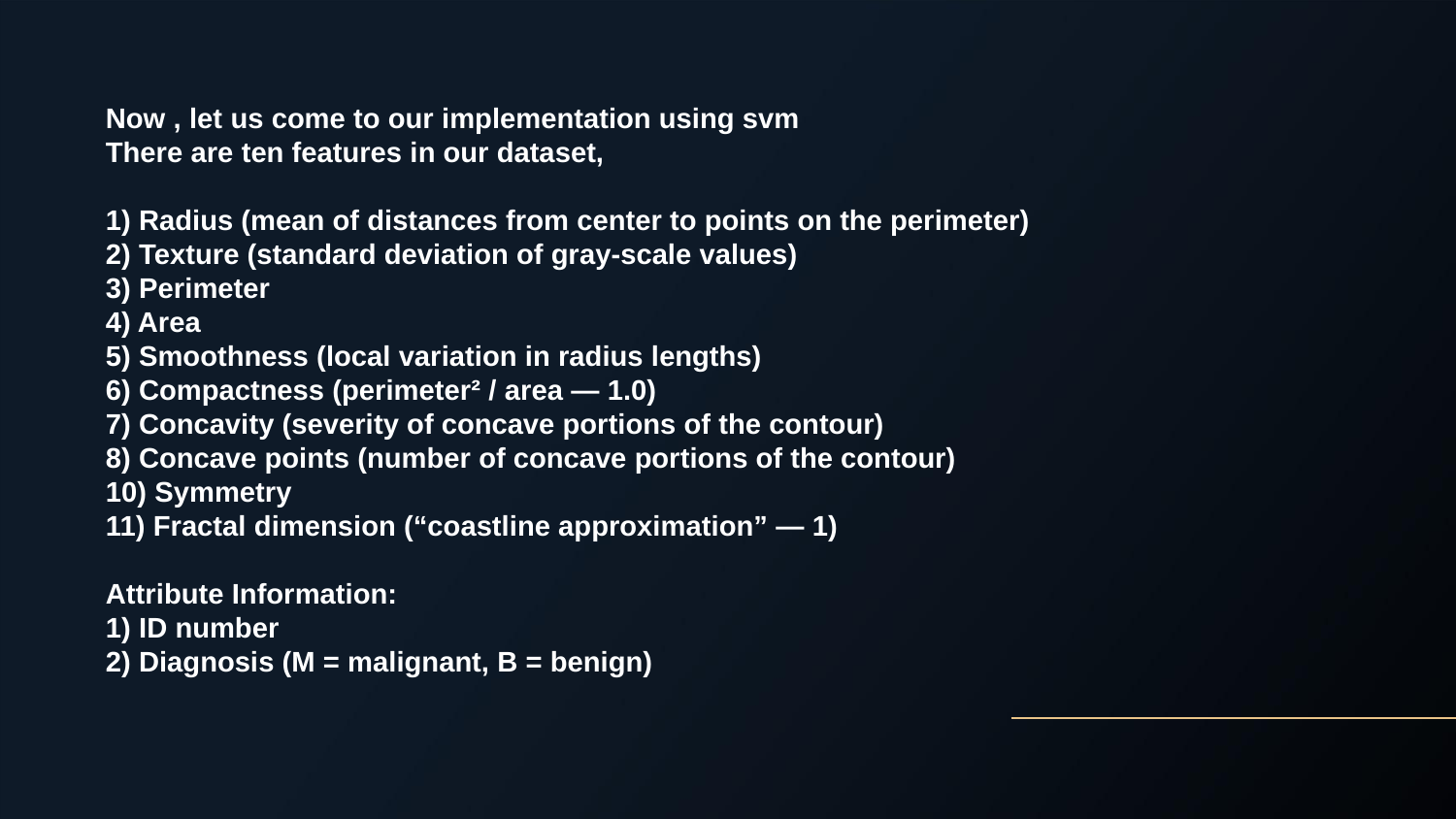

Now , let us come to our implementation using svm
There are ten features in our dataset,

1) Radius (mean of distances from center to points on the perimeter)
2) Texture (standard deviation of gray-scale values)
3) Perimeter
4) Area
5) Smoothness (local variation in radius lengths)
6) Compactness (perimeter² / area — 1.0)
7) Concavity (severity of concave portions of the contour)
8) Concave points (number of concave portions of the contour)
10) Symmetry
11) Fractal dimension (“coastline approximation” — 1)

Attribute Information:
1) ID number
2) Diagnosis (M = malignant, B = benign)